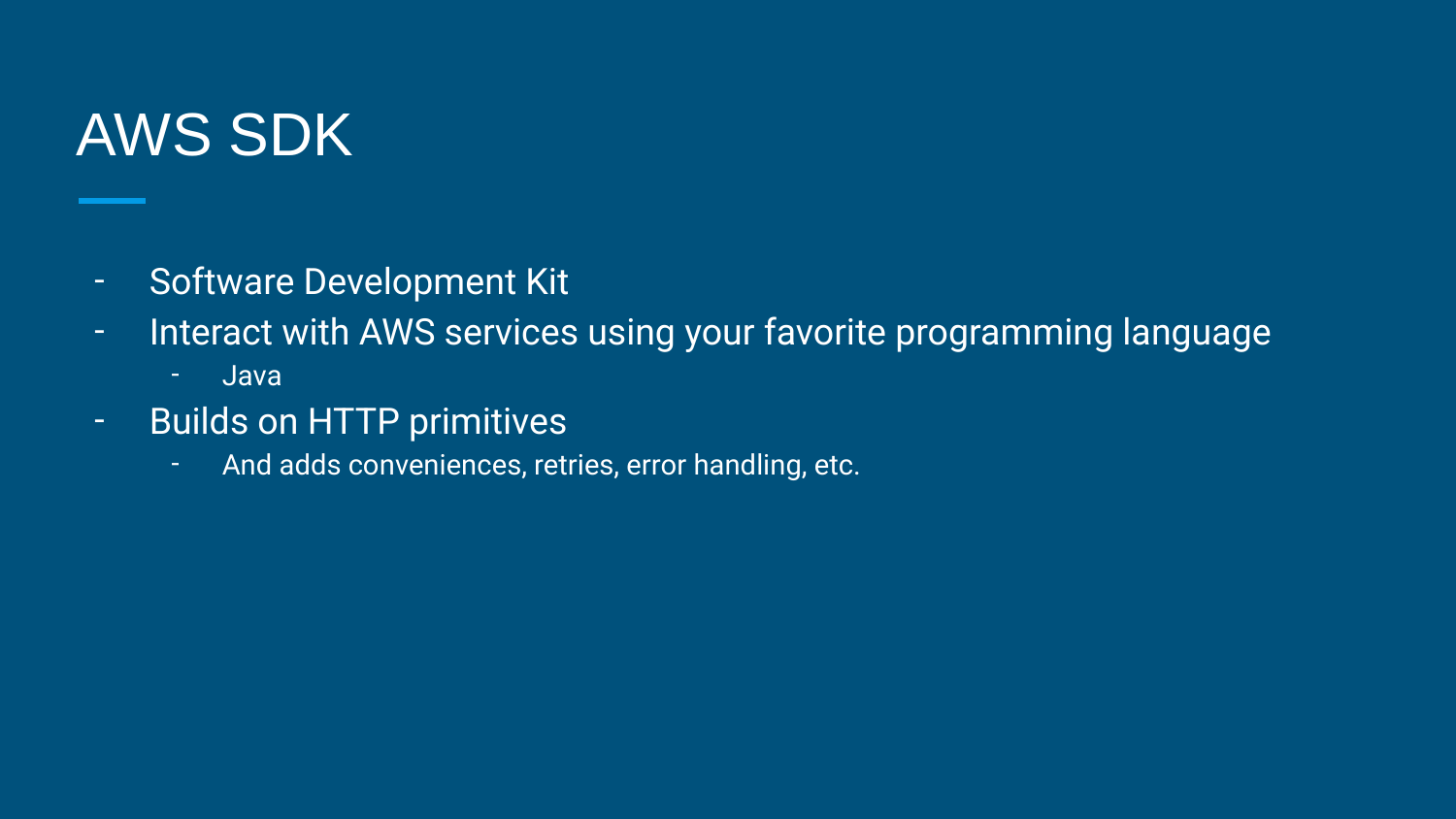

# AWS SDK
Software Development Kit
Interact with AWS services using your favorite programming language
Java
Builds on HTTP primitives
And adds conveniences, retries, error handling, etc.